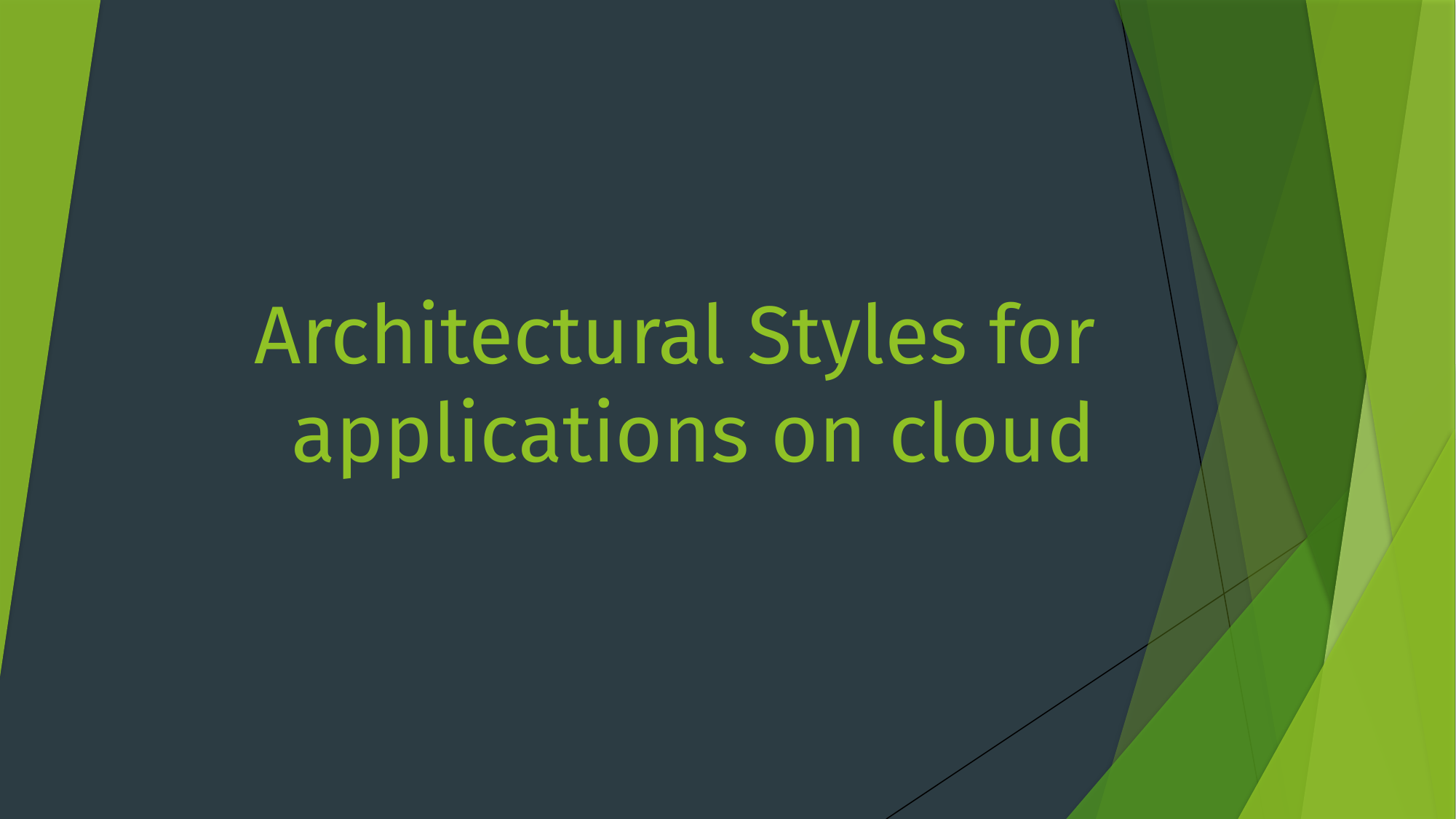

# Architectural Styles for applications on cloud